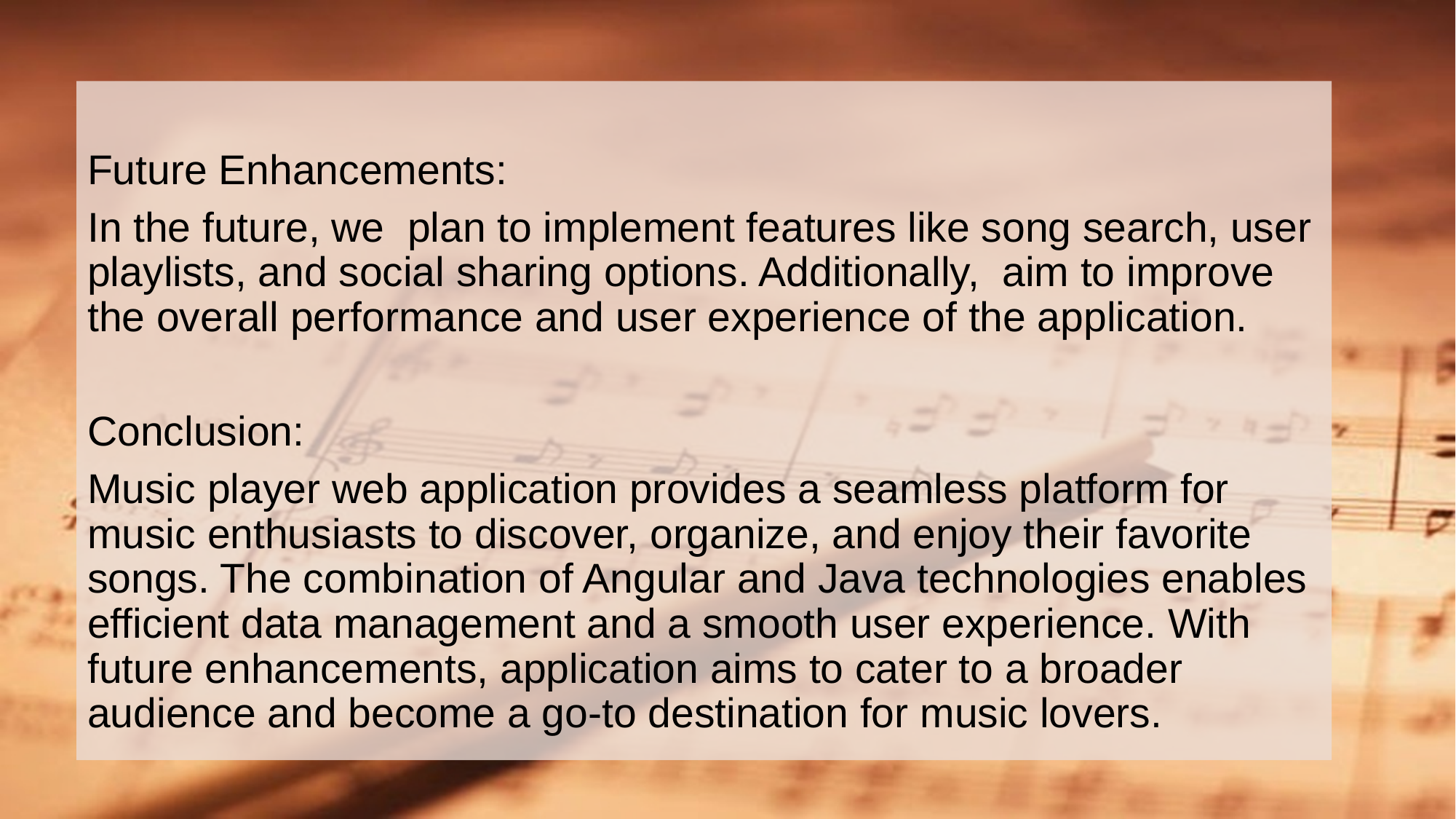

Future Enhancements:
In the future, we  plan to implement features like song search, user playlists, and social sharing options. Additionally,  aim to improve the overall performance and user experience of the application.

Conclusion:
Music player web application provides a seamless platform for music enthusiasts to discover, organize, and enjoy their favorite songs. The combination of Angular and Java technologies enables efficient data management and a smooth user experience. With future enhancements, application aims to cater to a broader audience and become a go-to destination for music lovers.